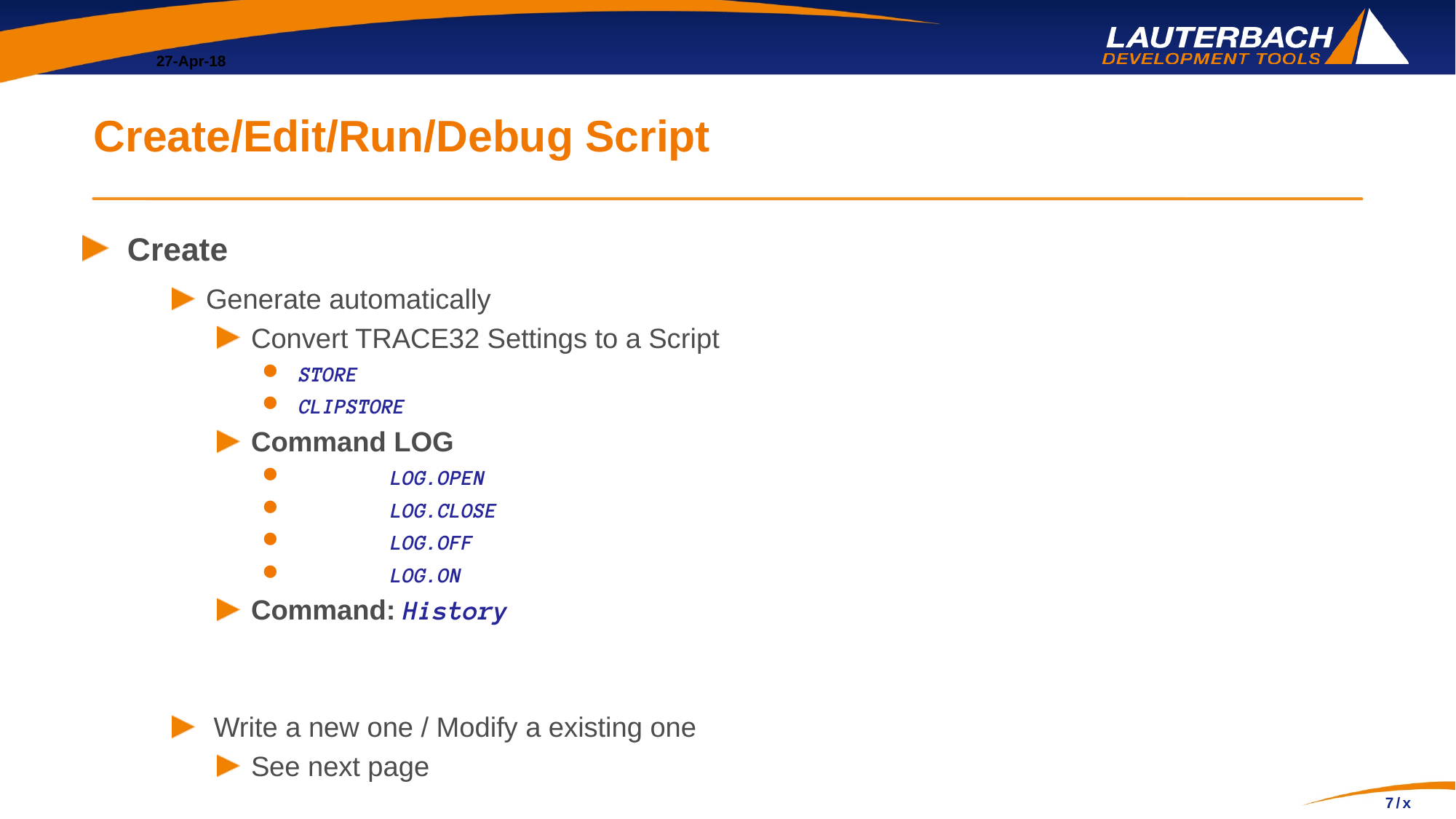

# Create/Edit/Run/Debug Script
Create
Generate automatically
Convert TRACE32 Settings to a Script
STORE
CLIPSTORE
Command LOG
	LOG.OPEN
	LOG.CLOSE
	LOG.OFF
	LOG.ON
Command: History

 Write a new one / Modify a existing one
See next page